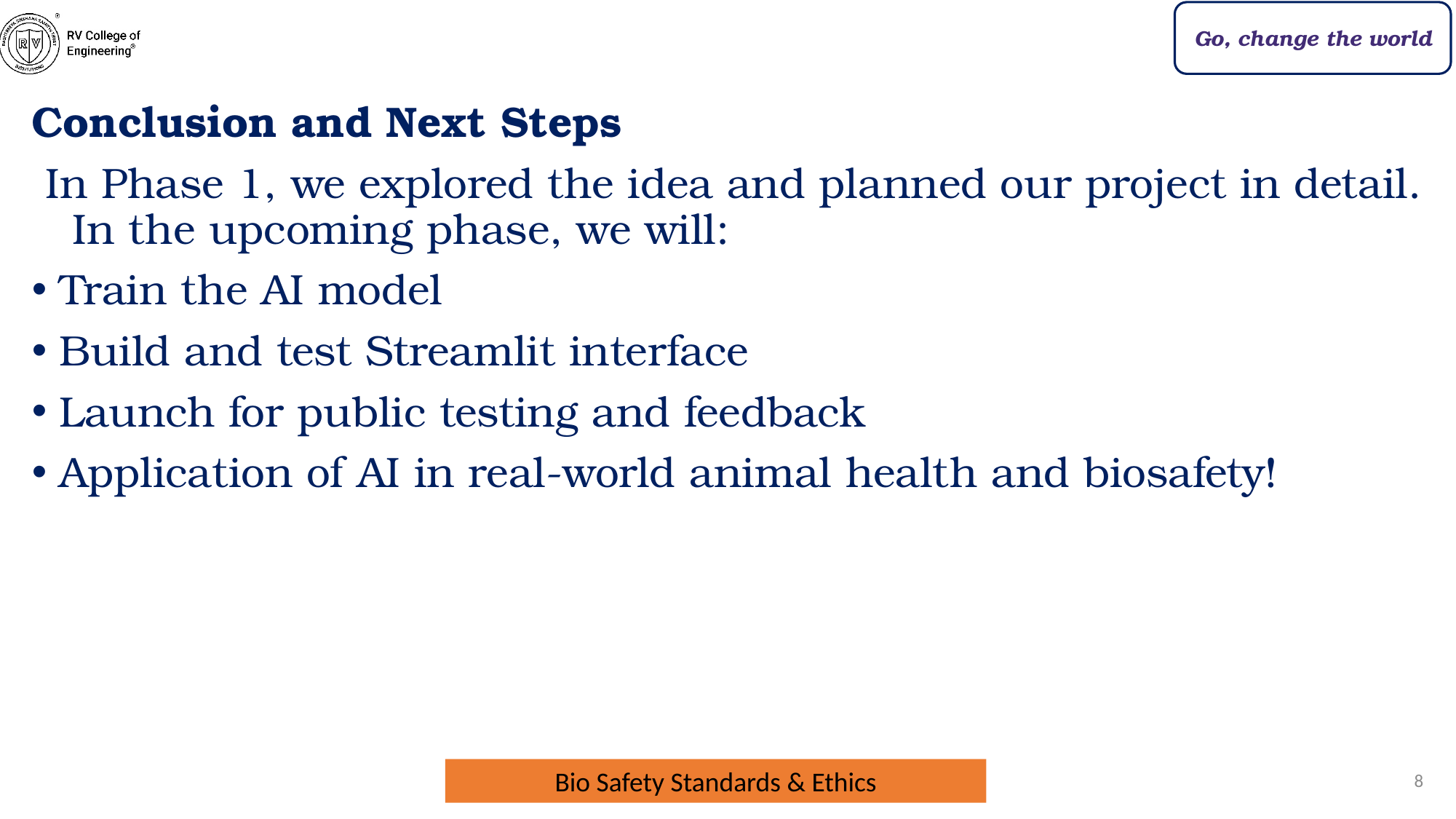

Conclusion and Next Steps
 In Phase 1, we explored the idea and planned our project in detail.  In the upcoming phase, we will:
Train the AI model
Build and test Streamlit interface
Launch for public testing and feedback
Application of AI in real-world animal health and biosafety!

8
Bio Safety Standards & Ethics